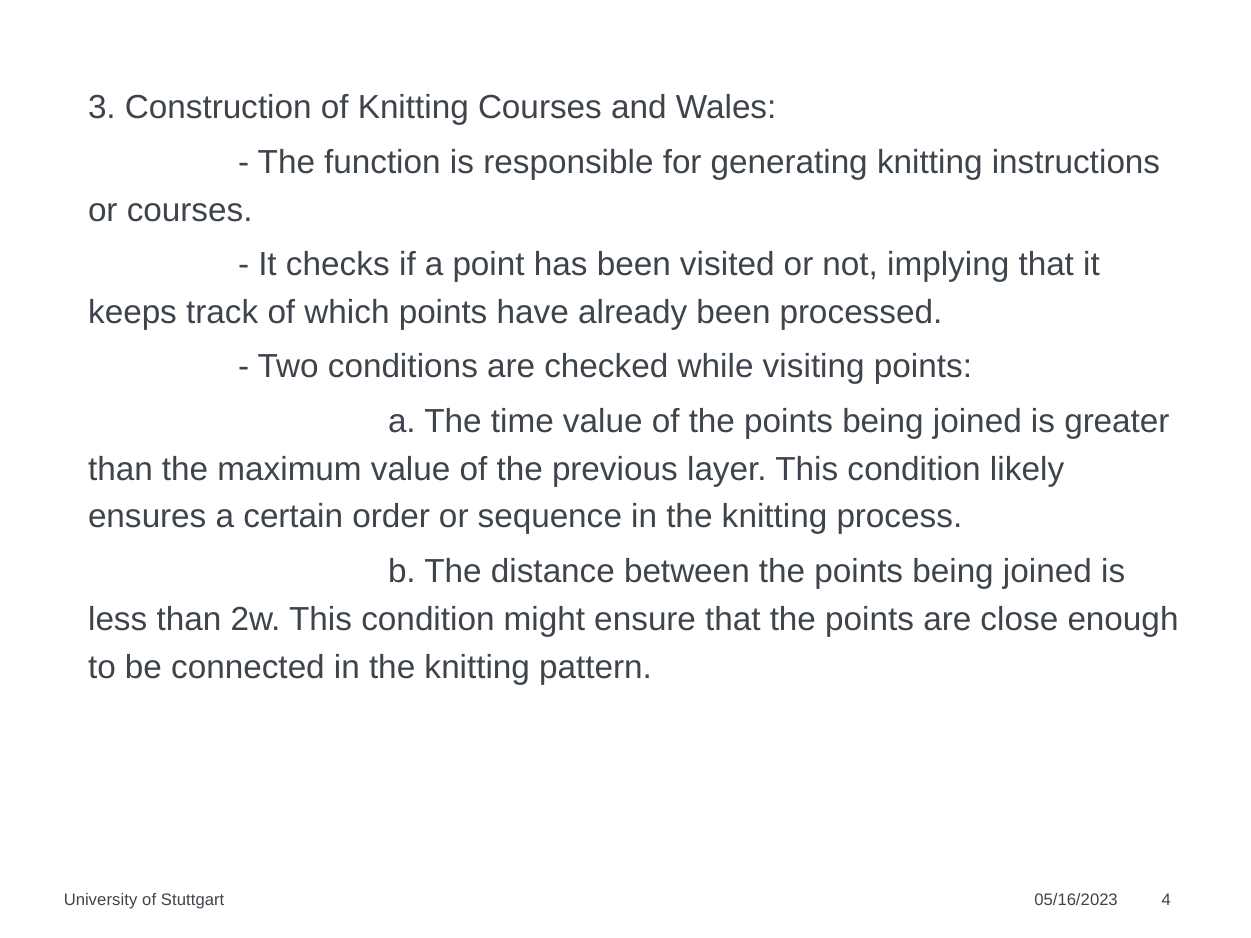

3. Construction of Knitting Courses and Wales:
	- The function is responsible for generating knitting instructions or courses.
	- It checks if a point has been visited or not, implying that it keeps track of which points have already been processed.
	- Two conditions are checked while visiting points:
		a. The time value of the points being joined is greater than the maximum value of the previous layer. This condition likely ensures a certain order or sequence in the knitting process.
		b. The distance between the points being joined is less than 2w. This condition might ensure that the points are close enough to be connected in the knitting pattern.

University of Stuttgart
05/16/2023

4